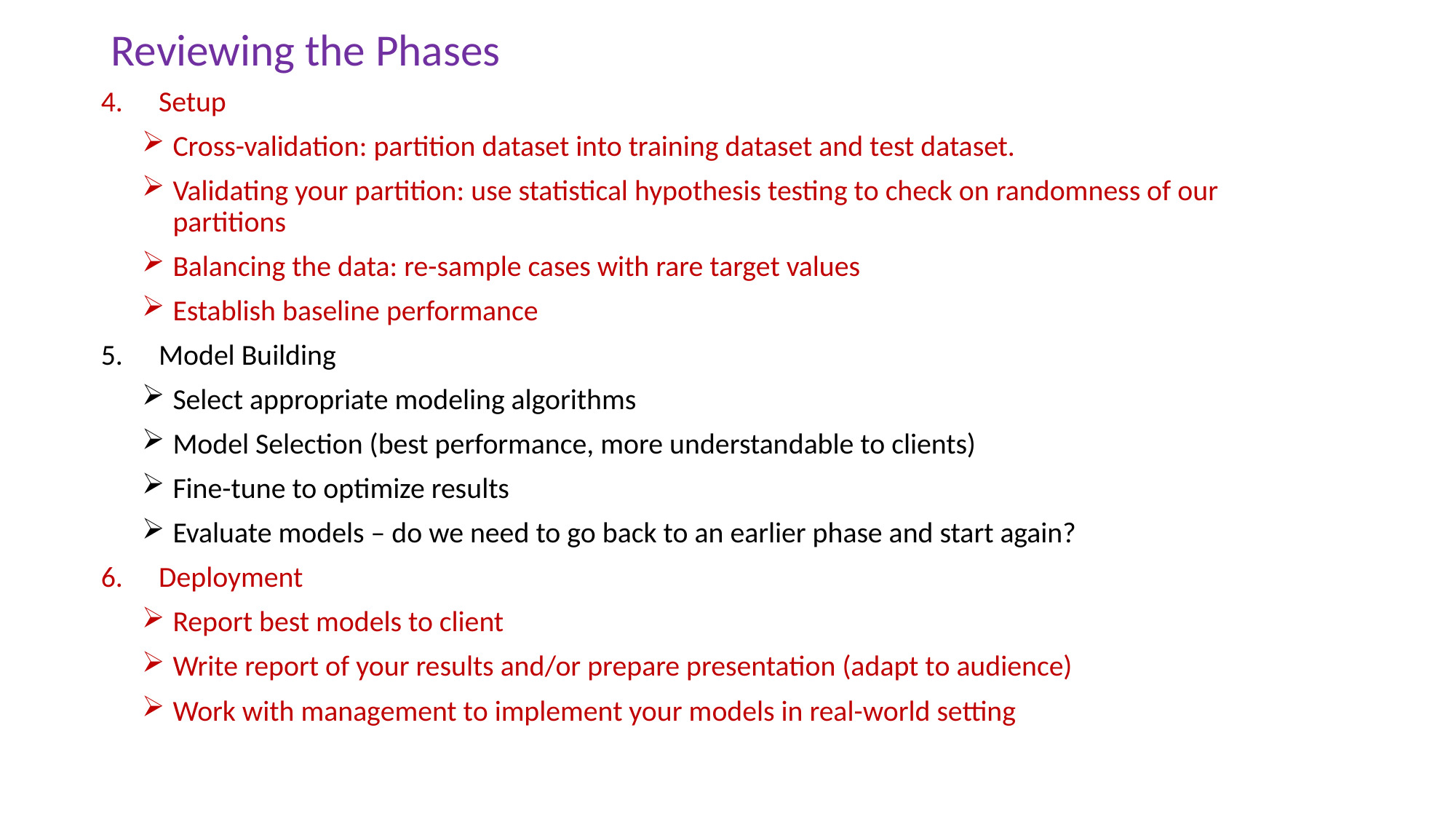

# Reviewing the Phases
Setup
Cross-validation: partition dataset into training dataset and test dataset.
Validating your partition: use statistical hypothesis testing to check on randomness of our partitions
Balancing the data: re-sample cases with rare target values
Establish baseline performance
Model Building
Select appropriate modeling algorithms
Model Selection (best performance, more understandable to clients)
Fine-tune to optimize results
Evaluate models – do we need to go back to an earlier phase and start again?
Deployment
Report best models to client
Write report of your results and/or prepare presentation (adapt to audience)
Work with management to implement your models in real-world setting